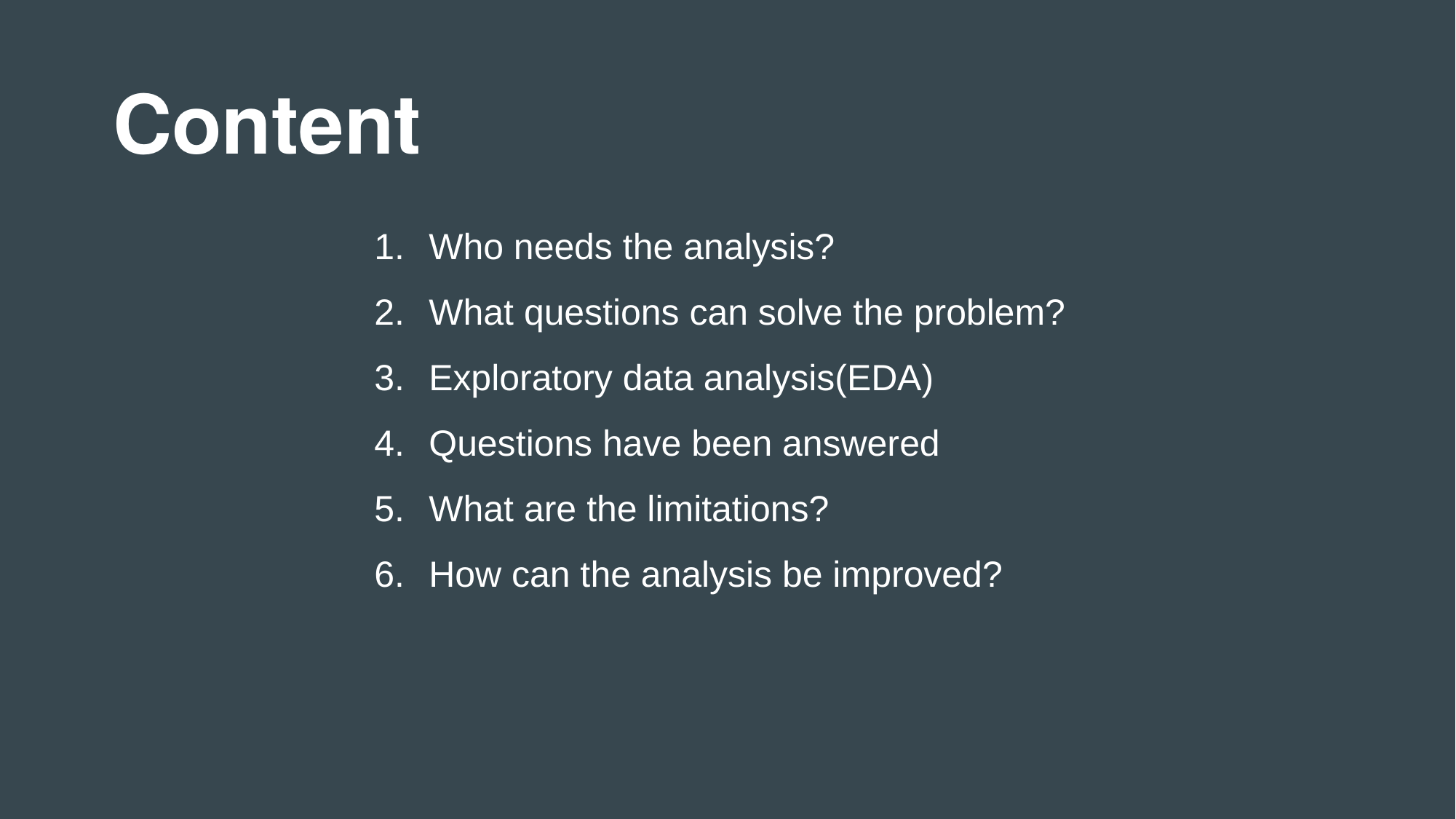

Content
Who needs the analysis?
What questions can solve the problem?
Exploratory data analysis(EDA)
Questions have been answered
What are the limitations?
How can the analysis be improved?